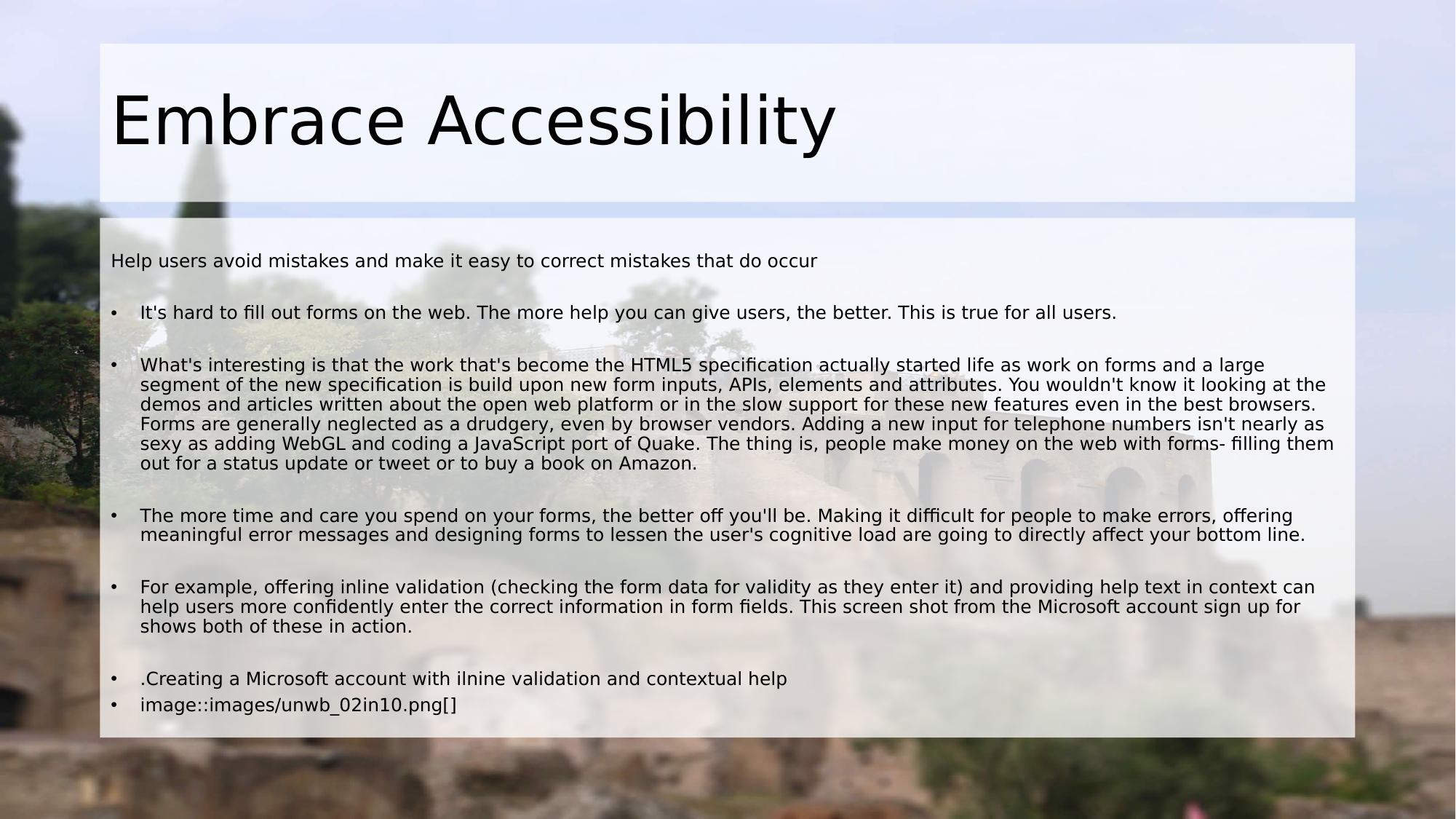

# Embrace Accessibility

Help users avoid mistakes and make it easy to correct mistakes that do occur

It's hard to fill out forms on the web. The more help you can give users, the better. This is true for all users.

What's interesting is that the work that's become the HTML5 specification actually started life as work on forms and a large segment of the new specification is build upon new form inputs, APIs, elements and attributes. You wouldn't know it looking at the demos and articles written about the open web platform or in the slow support for these new features even in the best browsers. Forms are generally neglected as a drudgery, even by browser vendors. Adding a new input for telephone numbers isn't nearly as sexy as adding WebGL and coding a JavaScript port of Quake. The thing is, people make money on the web with forms- filling them out for a status update or tweet or to buy a book on Amazon.

The more time and care you spend on your forms, the better off you'll be. Making it difficult for people to make errors, offering meaningful error messages and designing forms to lessen the user's cognitive load are going to directly affect your bottom line.

For example, offering inline validation (checking the form data for validity as they enter it) and providing help text in context can help users more confidently enter the correct information in form fields. This screen shot from the Microsoft account sign up for shows both of these in action.

.Creating a Microsoft account with ilnine validation and contextual help
image::images/unwb_02in10.png[]